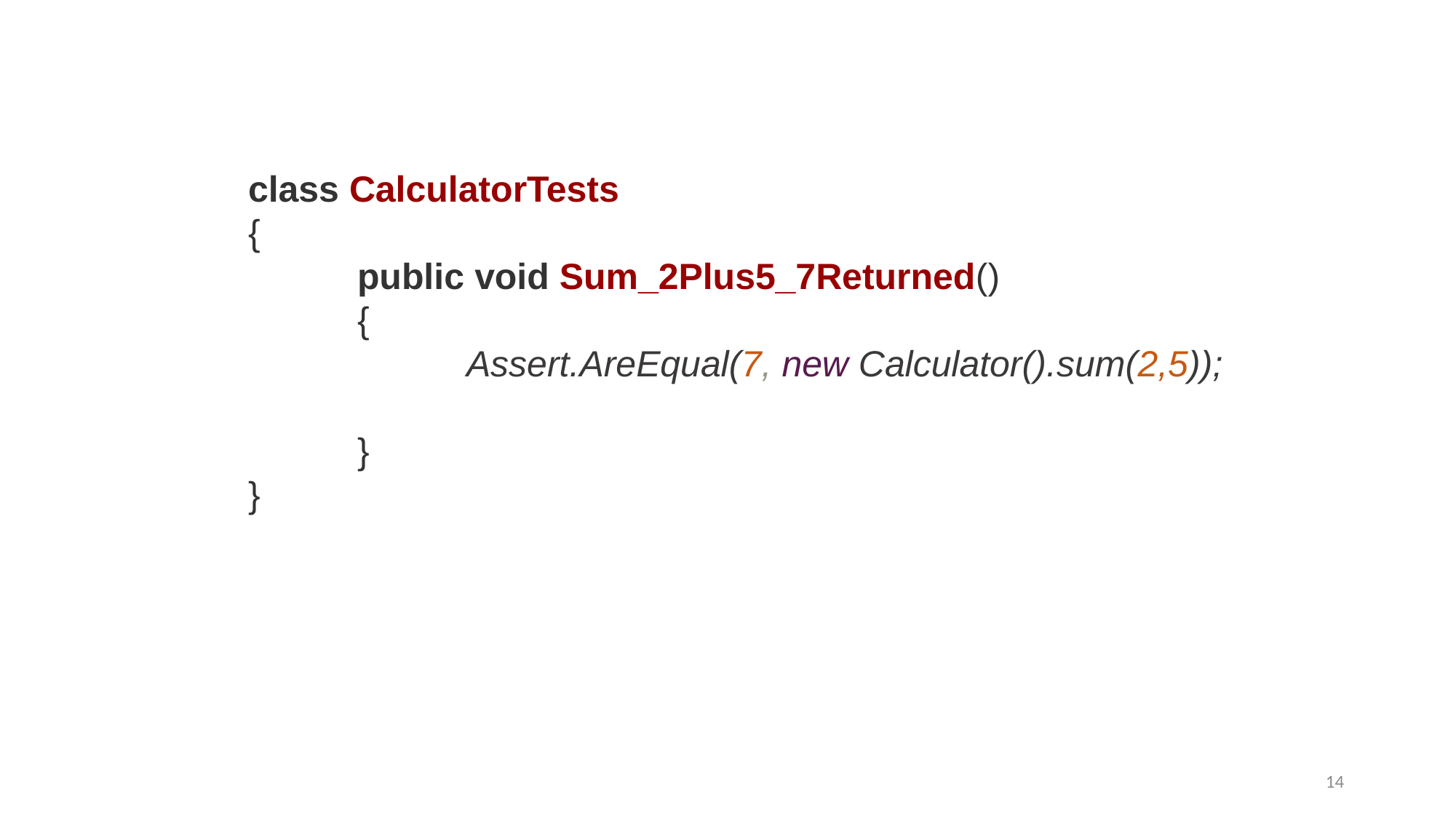

class CalculatorTests
{
	public void Sum_2Plus5_7Returned()
	{
		Assert.AreEqual(7, new Calculator().sum(2,5));
	}
}
14